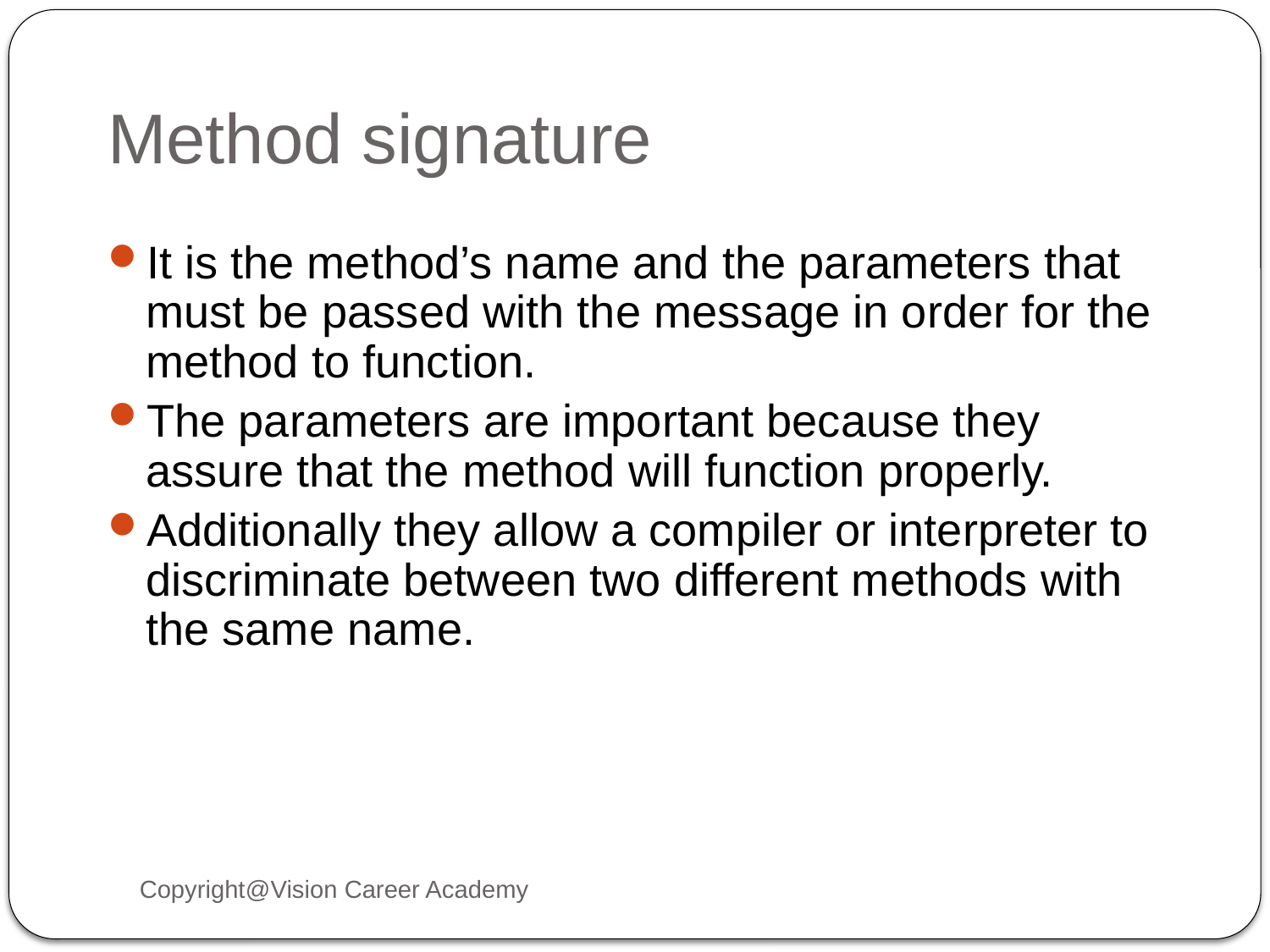

# Method signature
It is the method’s name and the parameters that must be passed with the message in order for the method to function.
The parameters are important because they assure that the method will function properly.
Additionally they allow a compiler or interpreter to discriminate between two different methods with the same name.
Copyright@Vision Career Academy